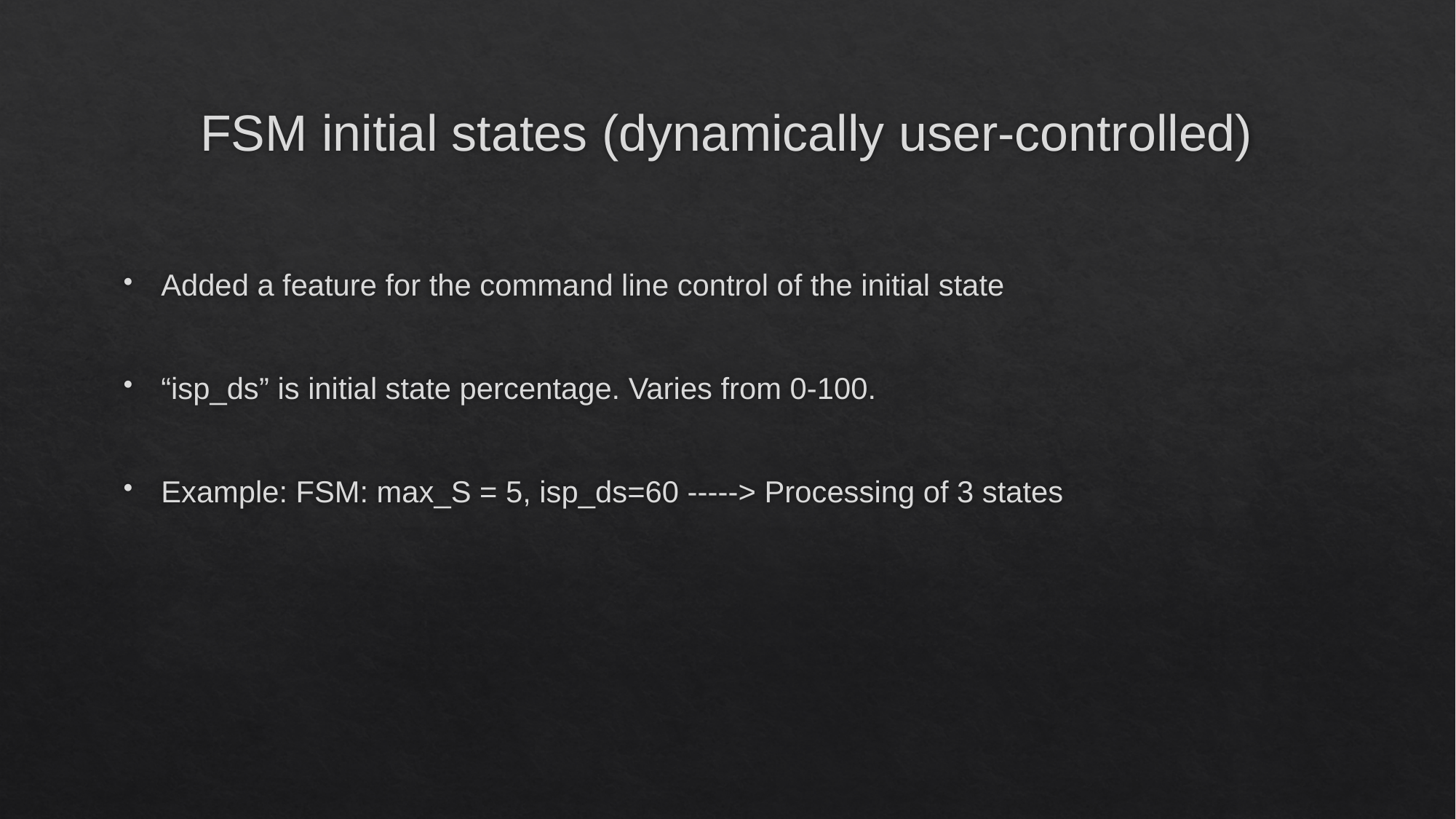

# FSM initial states (dynamically user-controlled)
Added a feature for the command line control of the initial state

“isp_ds” is initial state percentage. Varies from 0-100.

Example: FSM: max_S = 5, isp_ds=60 -----> Processing of 3 states